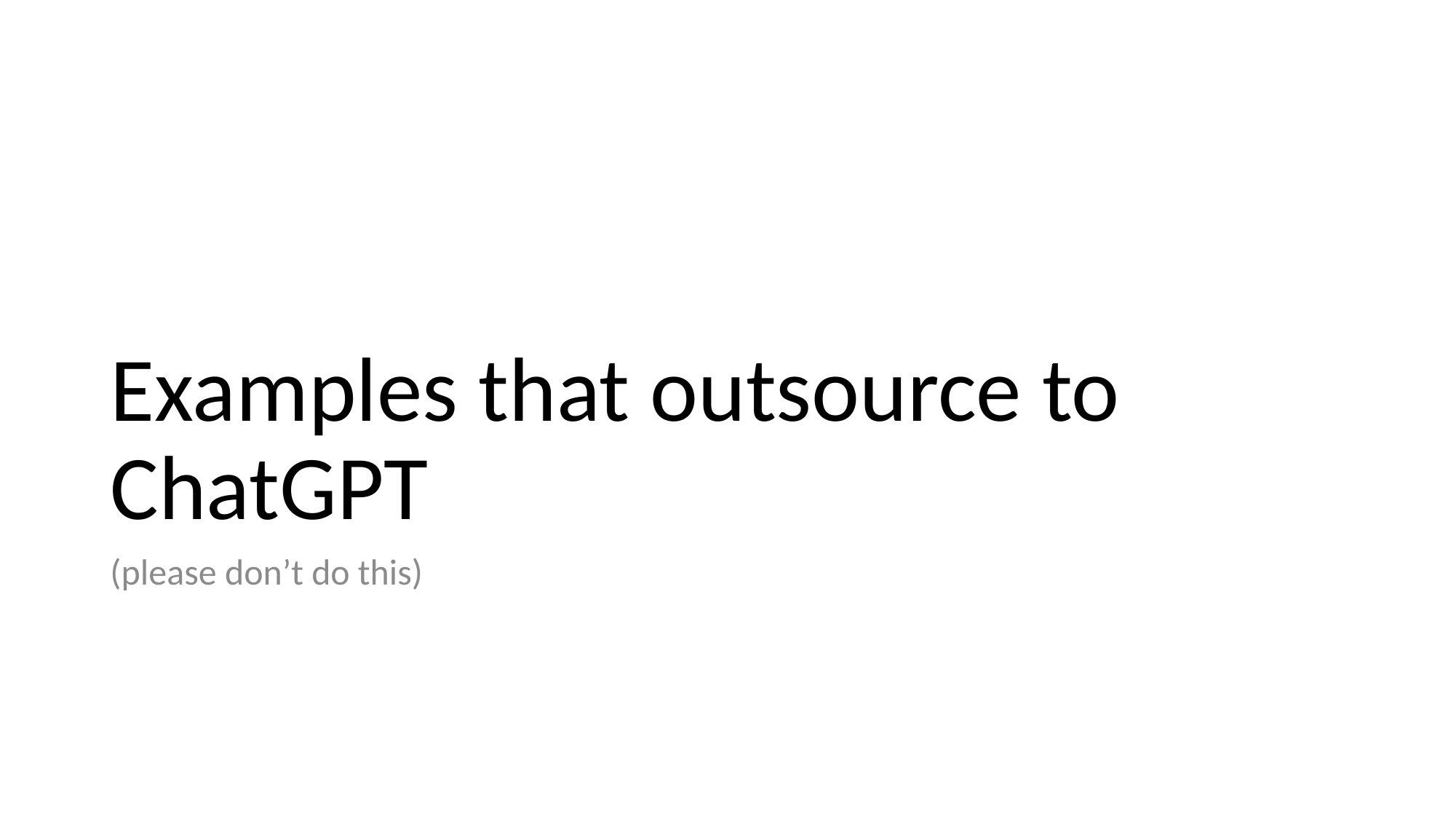

# Examples that outsource to ChatGPT
(please don’t do this)